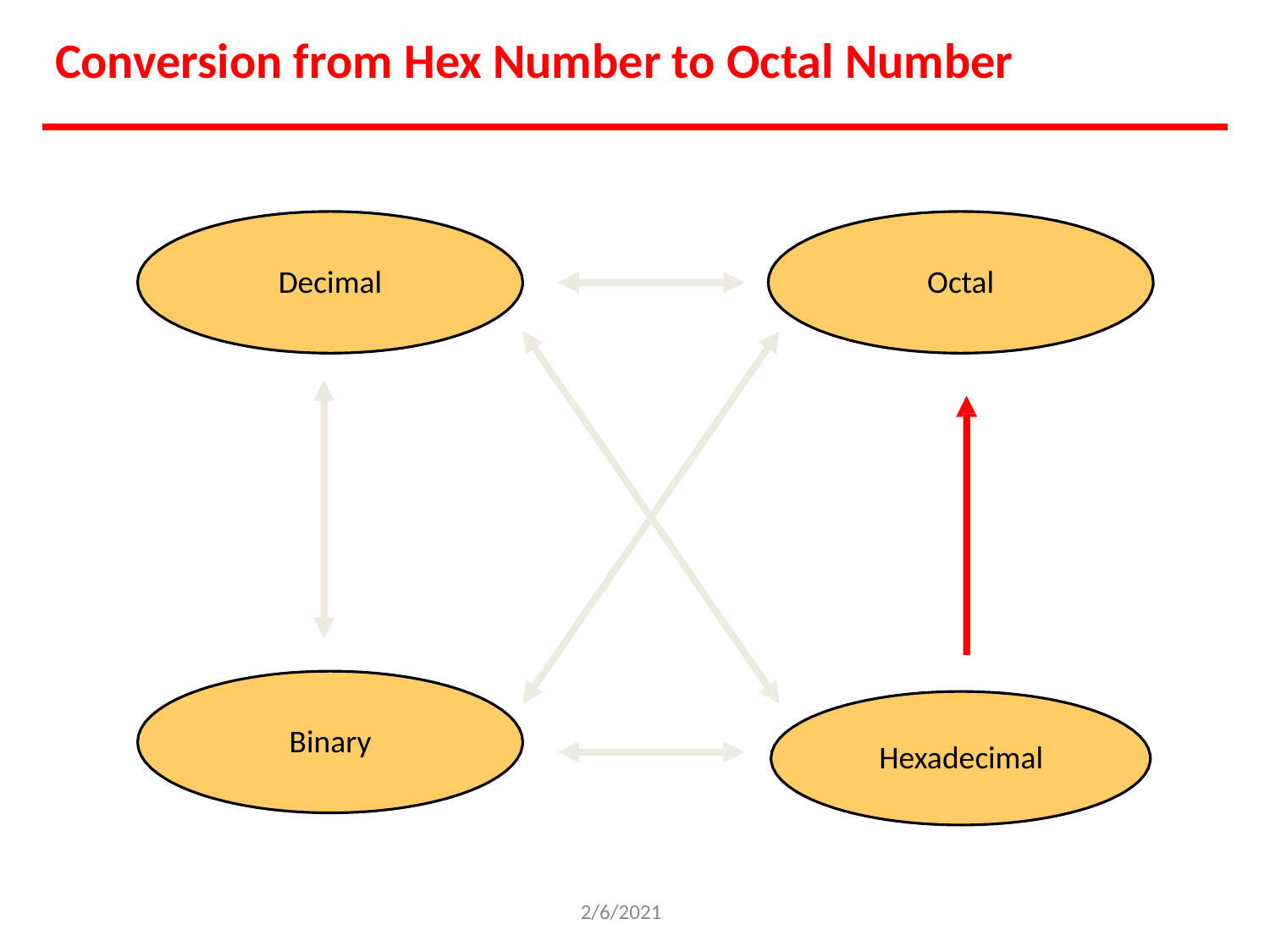

# Conversion from Hex Number to Octal Number

Decimal
Octal

Binary
Hexadecimal
2/6/2021